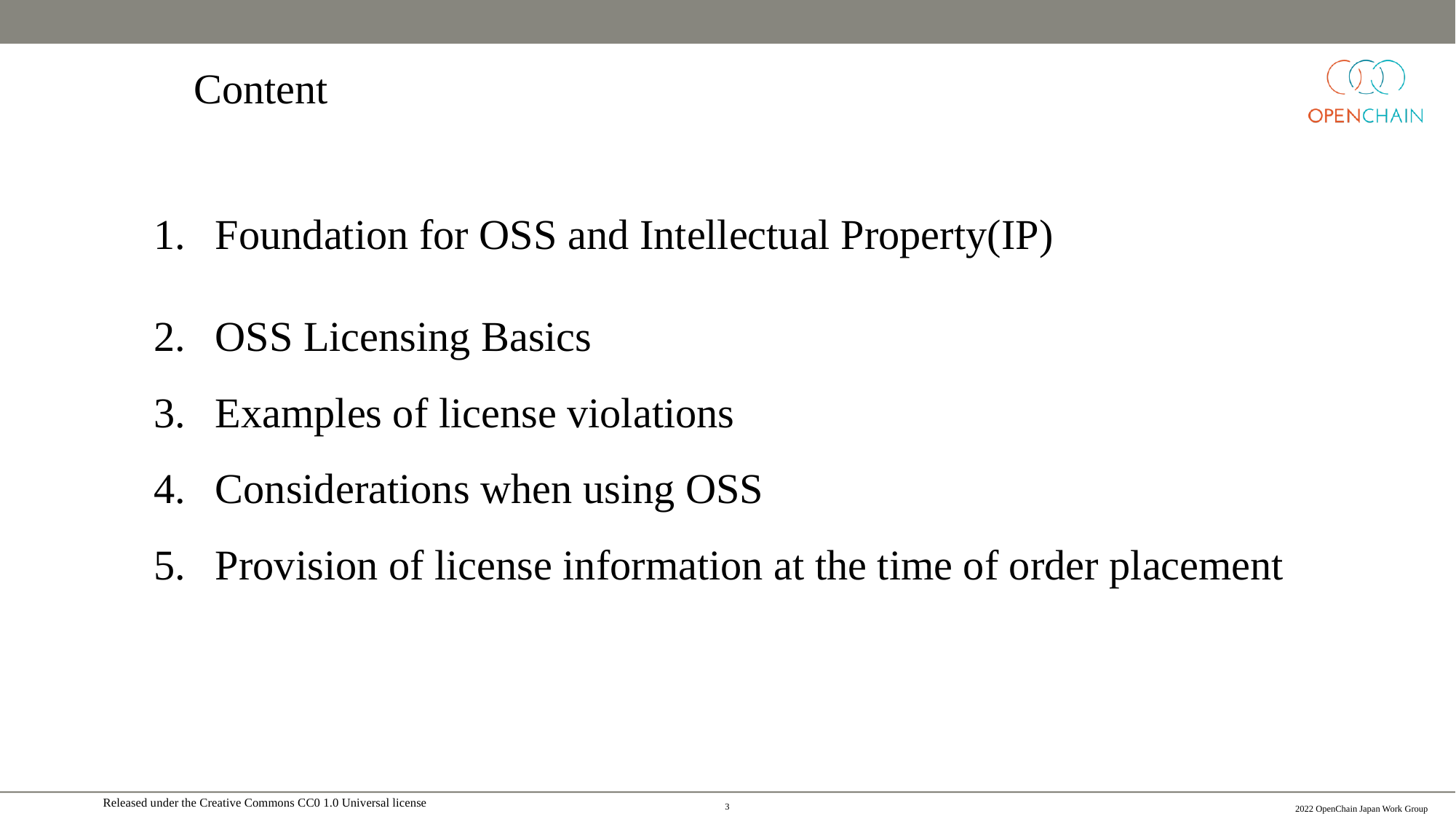

Content
Foundation for OSS and Intellectual Property(IP)
OSS Licensing Basics
Examples of license violations
Considerations when using OSS
Provision of license information at the time of order placement
3